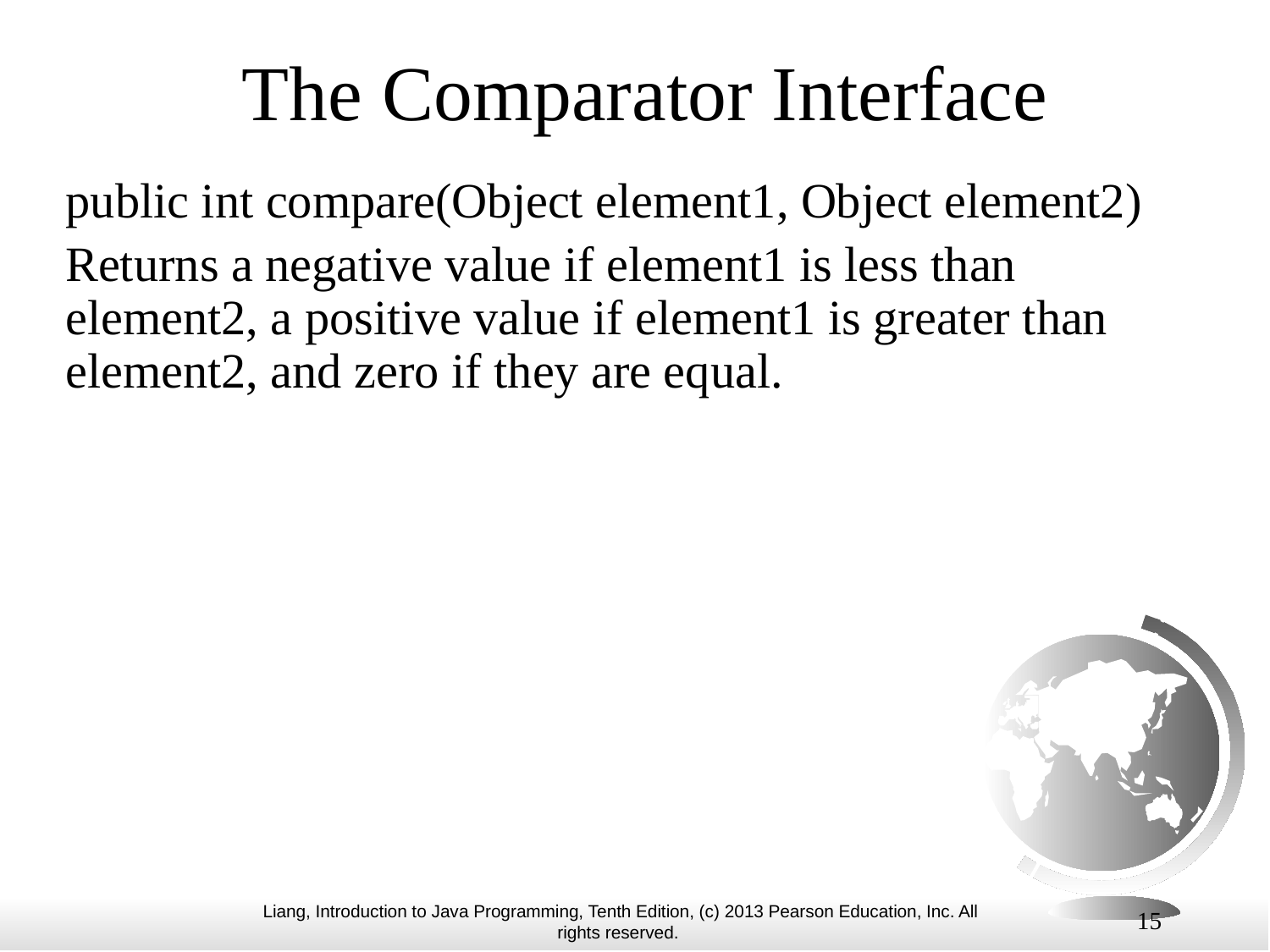

# The Comparator Interface
public int compare(Object element1, Object element2)
Returns a negative value if element1 is less than element2, a positive value if element1 is greater than element2, and zero if they are equal.

15